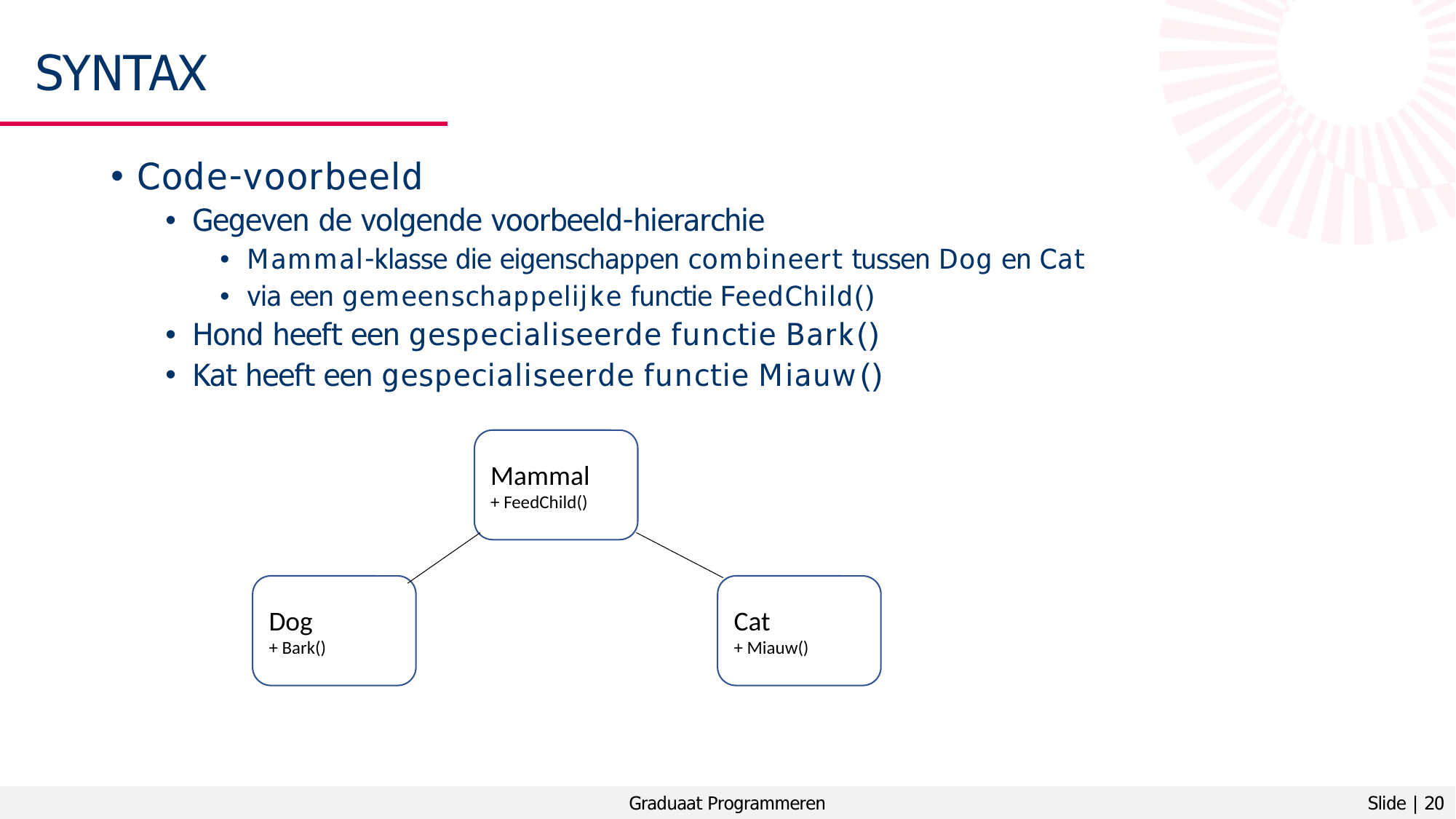

# syntax
Code-voorbeeld
Gegeven de volgende voorbeeld-hierarchie
Mammal-klasse die eigenschappen combineert tussen Dog en Cat
via een gemeenschappelijke functie FeedChild()
Hond heeft een gespecialiseerde functie Bark()
Kat heeft een gespecialiseerde functie Miauw()
Mammal
+ FeedChild()
Dog
+ Bark()
Cat
+ Miauw()